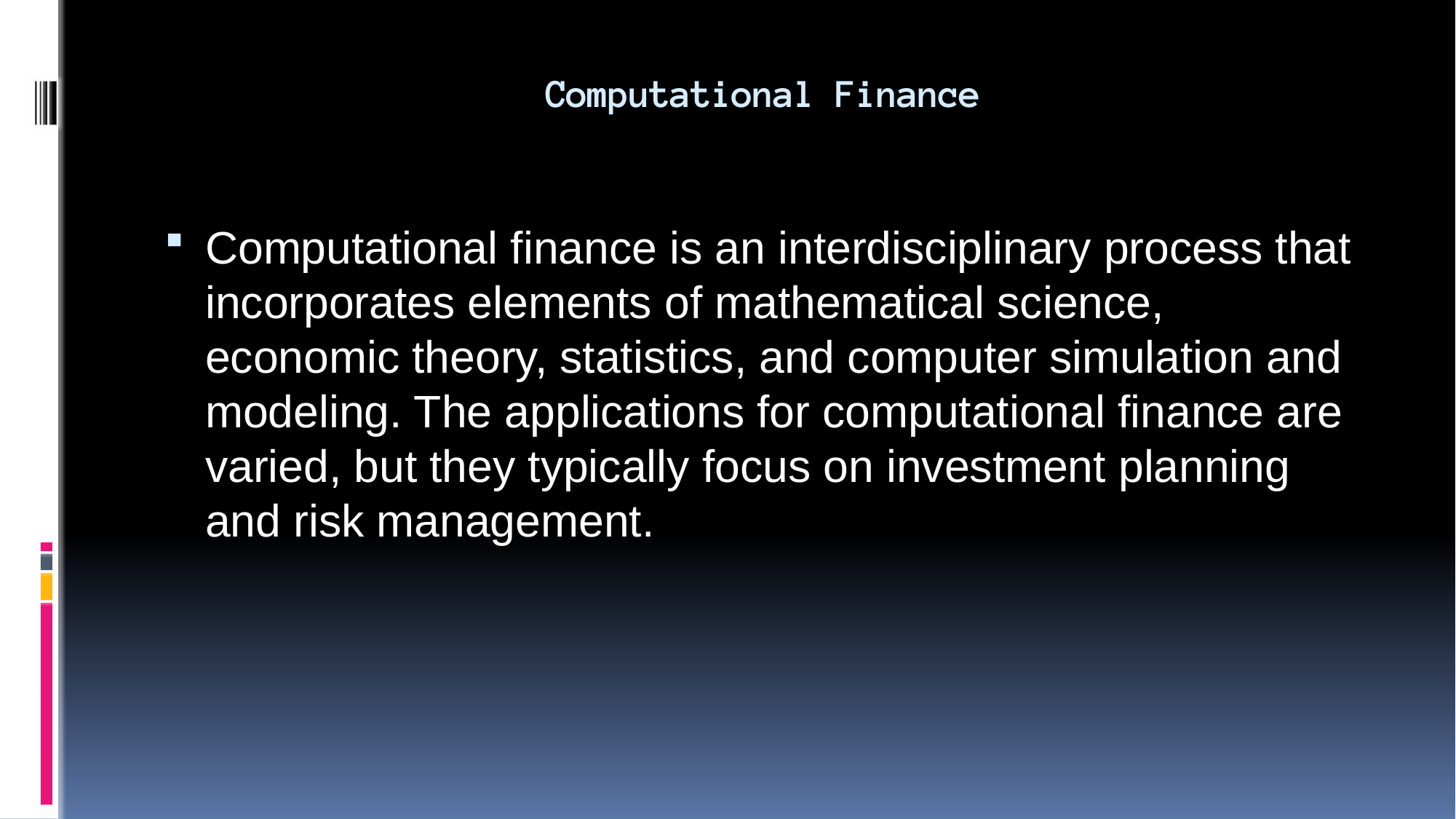

# Computational Finance
Computational finance is an interdisciplinary process that incorporates elements of mathematical science, economic theory, statistics, and computer simulation and modeling. The applications for computational finance are varied, but they typically focus on investment planning and risk management.